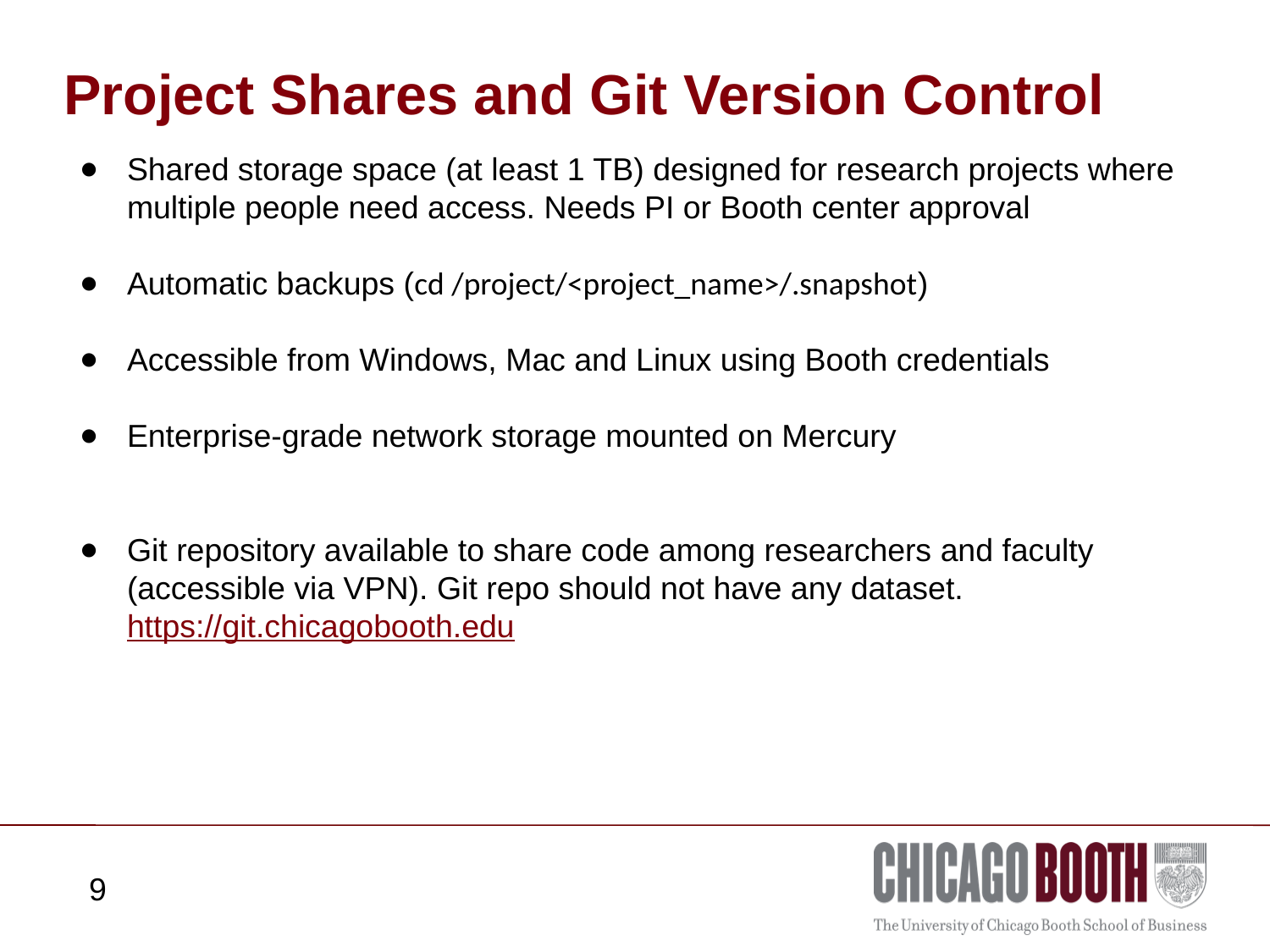

# Project Shares and Git Version Control
Shared storage space (at least 1 TB) designed for research projects where multiple people need access. Needs PI or Booth center approval
Automatic backups (cd /project/<project_name>/.snapshot)
Accessible from Windows, Mac and Linux using Booth credentials
Enterprise-grade network storage mounted on Mercury

Git repository available to share code among researchers and faculty (accessible via VPN). Git repo should not have any dataset.
https://git.chicagobooth.edu